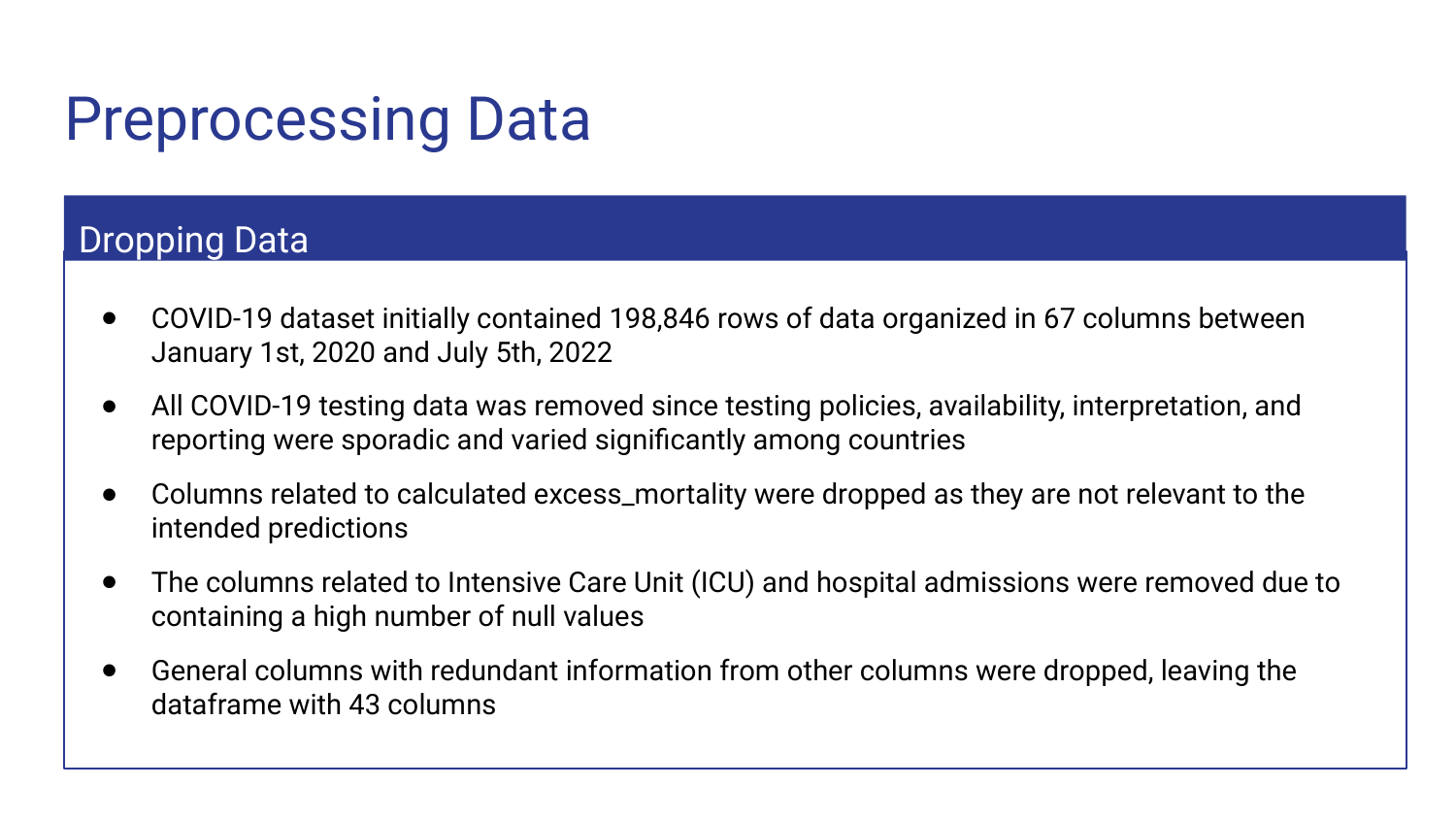

# Preprocessing Data

COVID-19 dataset initially contained 198,846 rows of data organized in 67 columns between January 1st, 2020 and July 5th, 2022
All COVID-19 testing data was removed since testing policies, availability, interpretation, and reporting were sporadic and varied significantly among countries
Columns related to calculated excess_mortality were dropped as they are not relevant to the intended predictions
The columns related to Intensive Care Unit (ICU) and hospital admissions were removed due to containing a high number of null values
General columns with redundant information from other columns were dropped, leaving the dataframe with 43 columns
Dropping Data